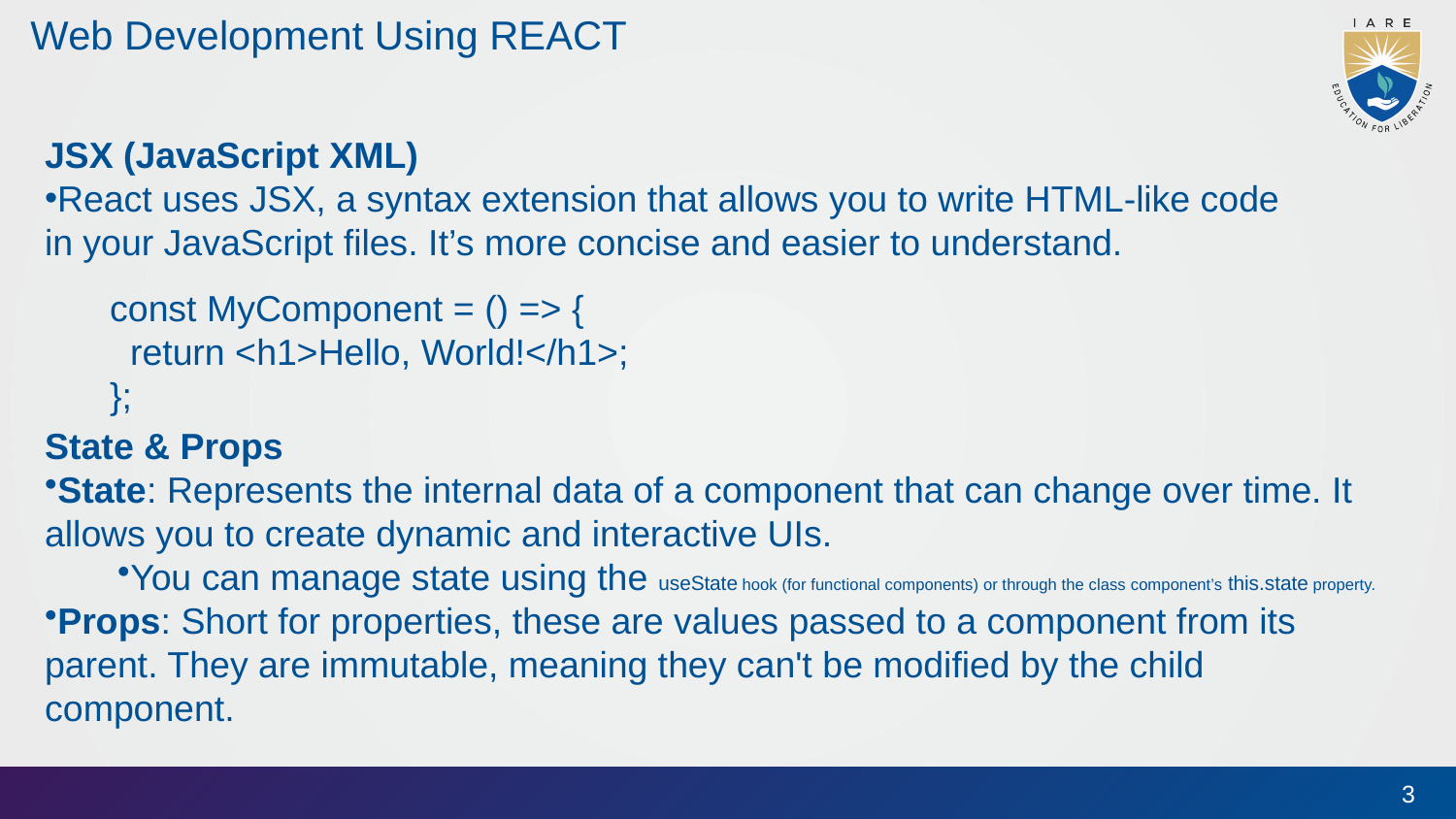

# Web Development Using REACT
JSX (JavaScript XML)
React uses JSX, a syntax extension that allows you to write HTML-like code in your JavaScript files. It’s more concise and easier to understand.
const MyComponent = () => {
  return <h1>Hello, World!</h1>;
};
State & Props
State: Represents the internal data of a component that can change over time. It allows you to create dynamic and interactive UIs.
You can manage state using the useState hook (for functional components) or through the class component’s this.state property.
Props: Short for properties, these are values passed to a component from its parent. They are immutable, meaning they can't be modified by the child component.

3